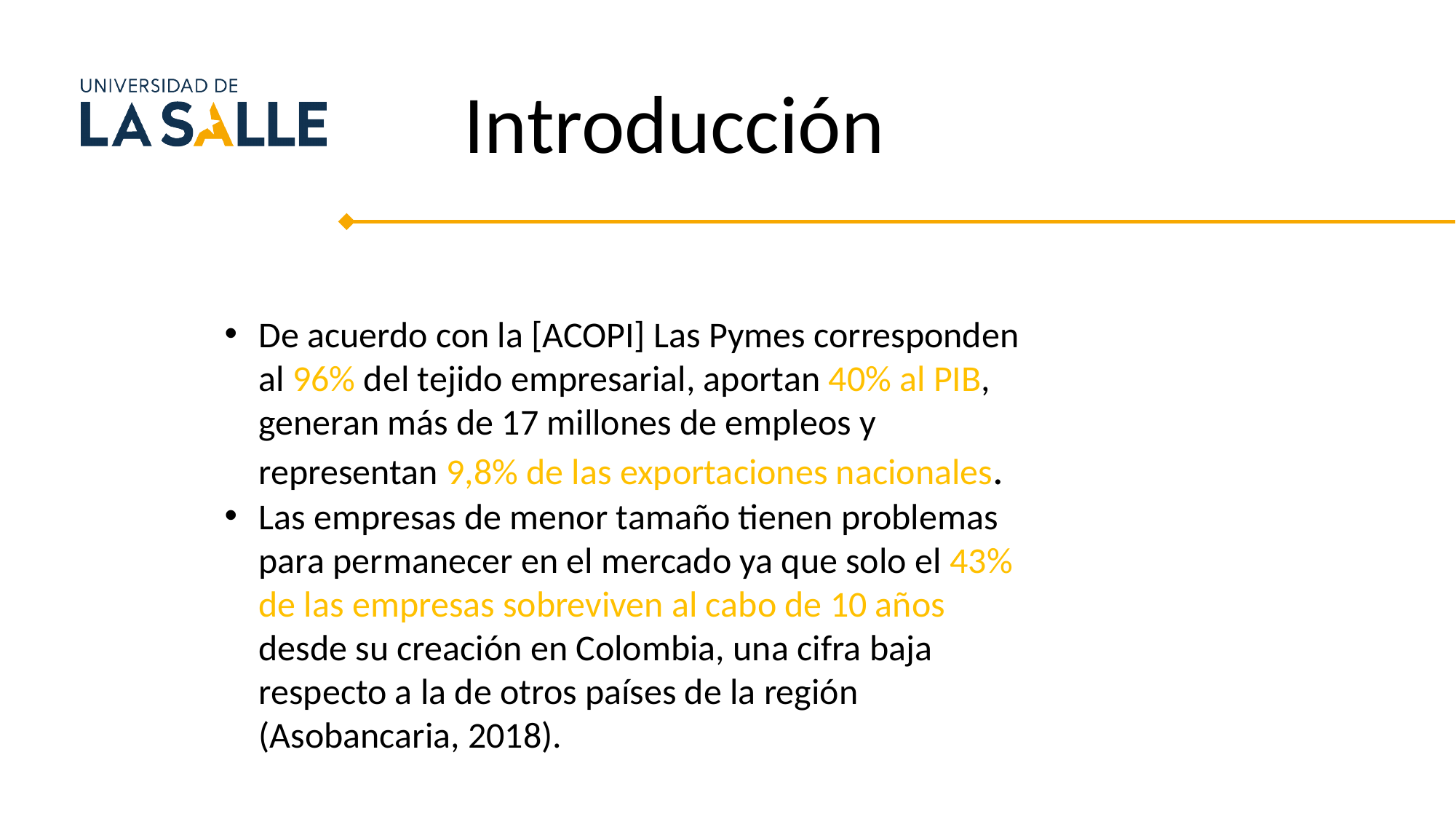

Introducción

De acuerdo con la [ACOPI] Las Pymes corresponden al 96% del tejido empresarial, aportan 40% al PIB, generan más de 17 millones de empleos y representan 9,8% de las exportaciones nacionales.
Las empresas de menor tamaño tienen problemas para permanecer en el mercado ya que solo el 43% de las empresas sobreviven al cabo de 10 años desde su creación en Colombia, una cifra baja respecto a la de otros países de la región (Asobancaria, 2018).